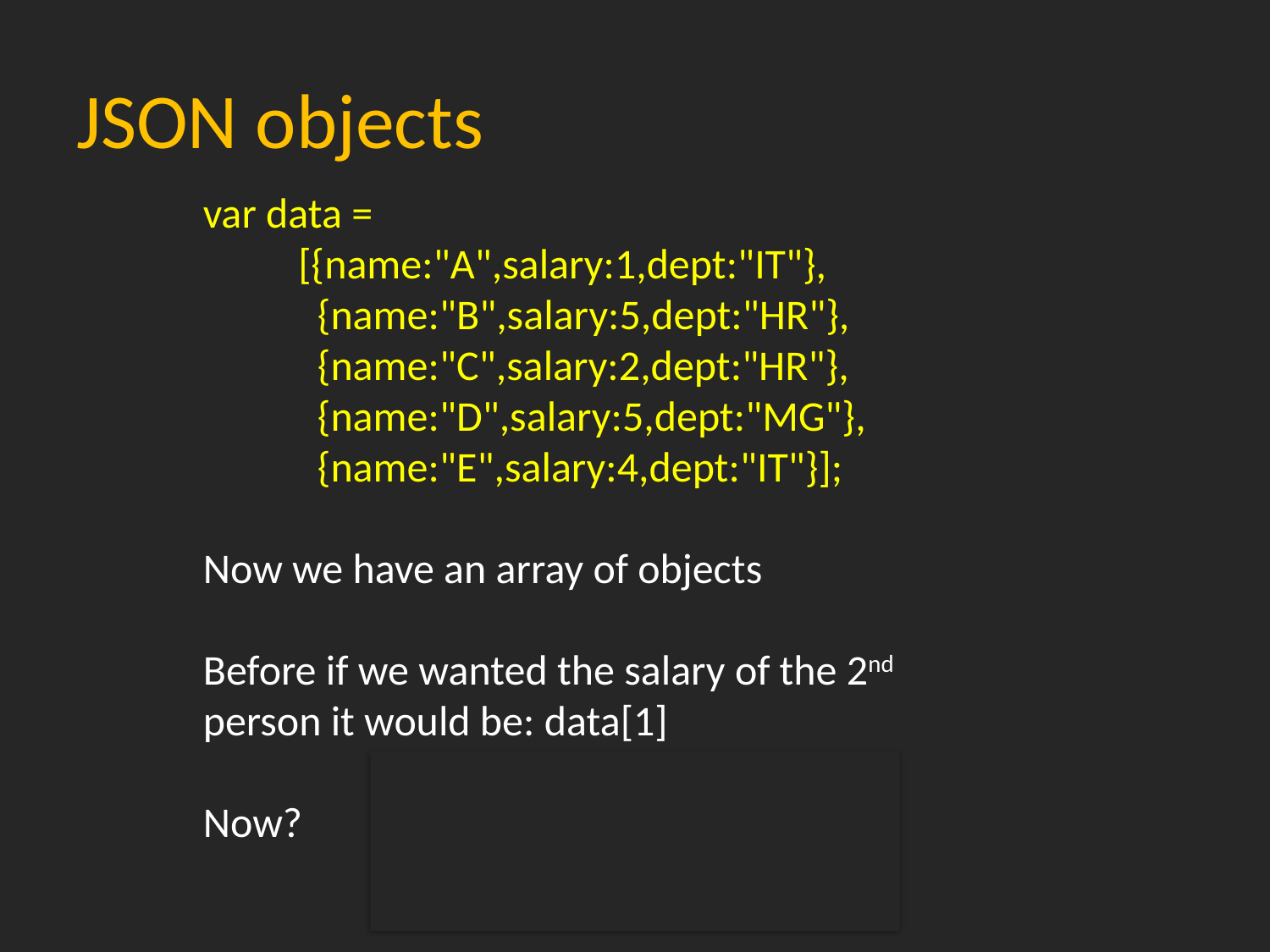

# JSON objects
var data =
          [{name:"A",salary:1,dept:"IT"},
            {name:"B",salary:5,dept:"HR"},
            {name:"C",salary:2,dept:"HR"},
            {name:"D",salary:5,dept:"MG"},
            {name:"E",salary:4,dept:"IT"}];

Now we have an array of objects

Before if we wanted the salary of the 2nd person it would be: data[1]

Now?

data[1].salary
data[1][‘salary’]